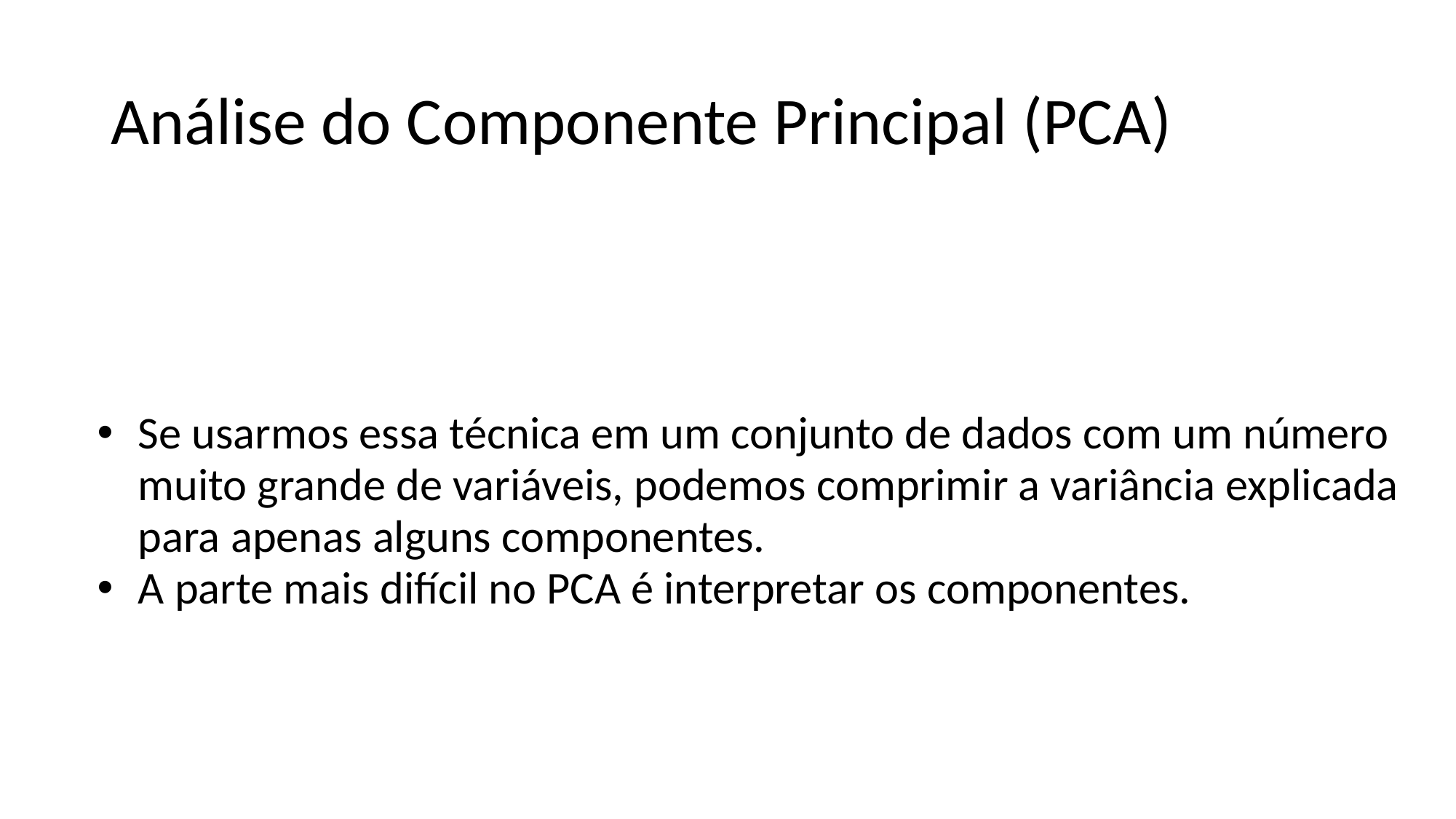

# Análise do Componente Principal (PCA)
Se usarmos essa técnica em um conjunto de dados com um número muito grande de variáveis, podemos comprimir a variância explicada para apenas alguns componentes.
A parte mais difícil no PCA é interpretar os componentes.